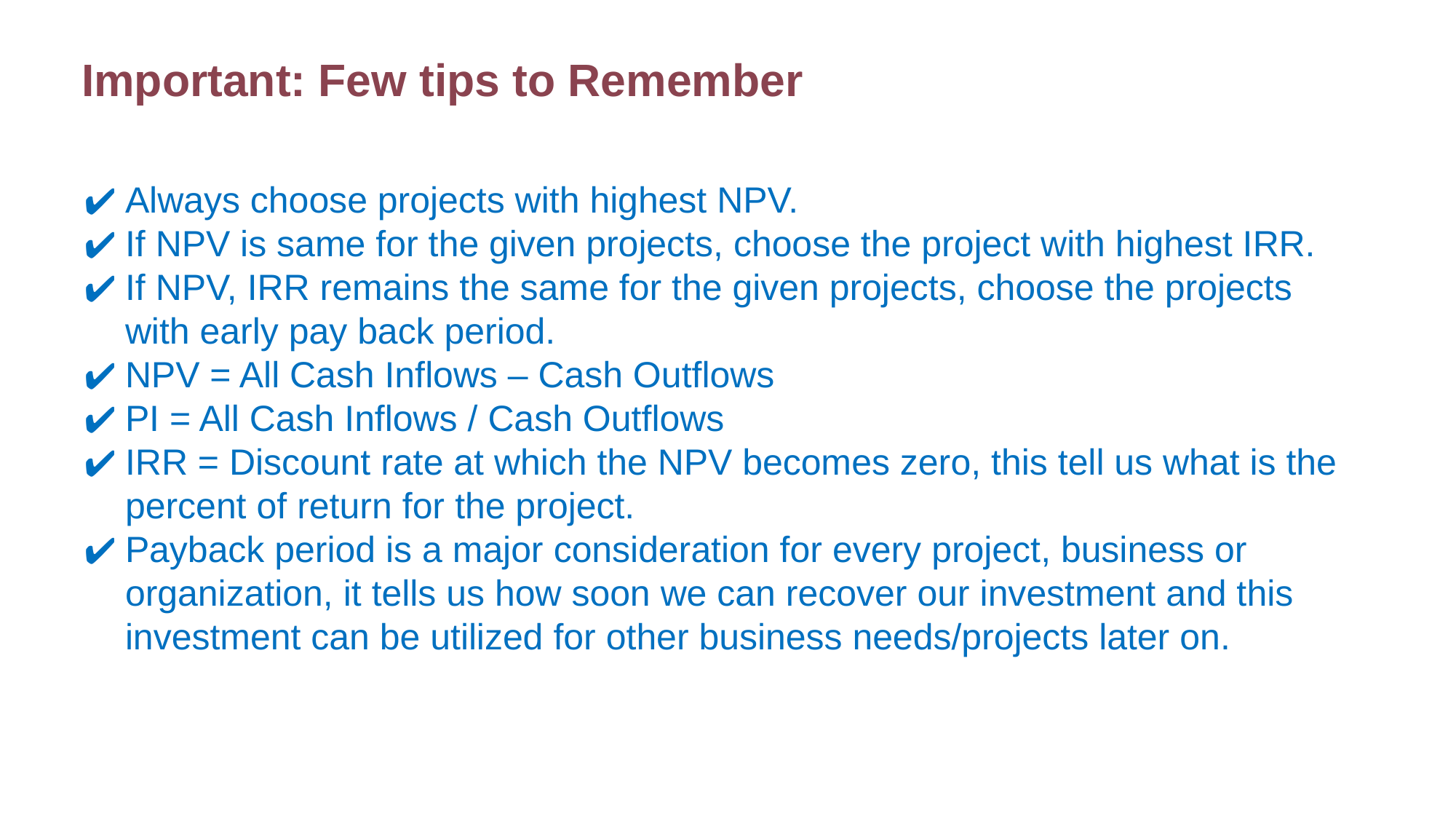

Important: Few tips to Remember

Always choose projects with highest NPV.
If NPV is same for the given projects, choose the project with highest IRR.
If NPV, IRR remains the same for the given projects, choose the projects with early pay back period.
NPV = All Cash Inflows – Cash Outflows
PI = All Cash Inflows / Cash Outflows
IRR = Discount rate at which the NPV becomes zero, this tell us what is the percent of return for the project.
Payback period is a major consideration for every project, business or organization, it tells us how soon we can recover our investment and this investment can be utilized for other business needs/projects later on.